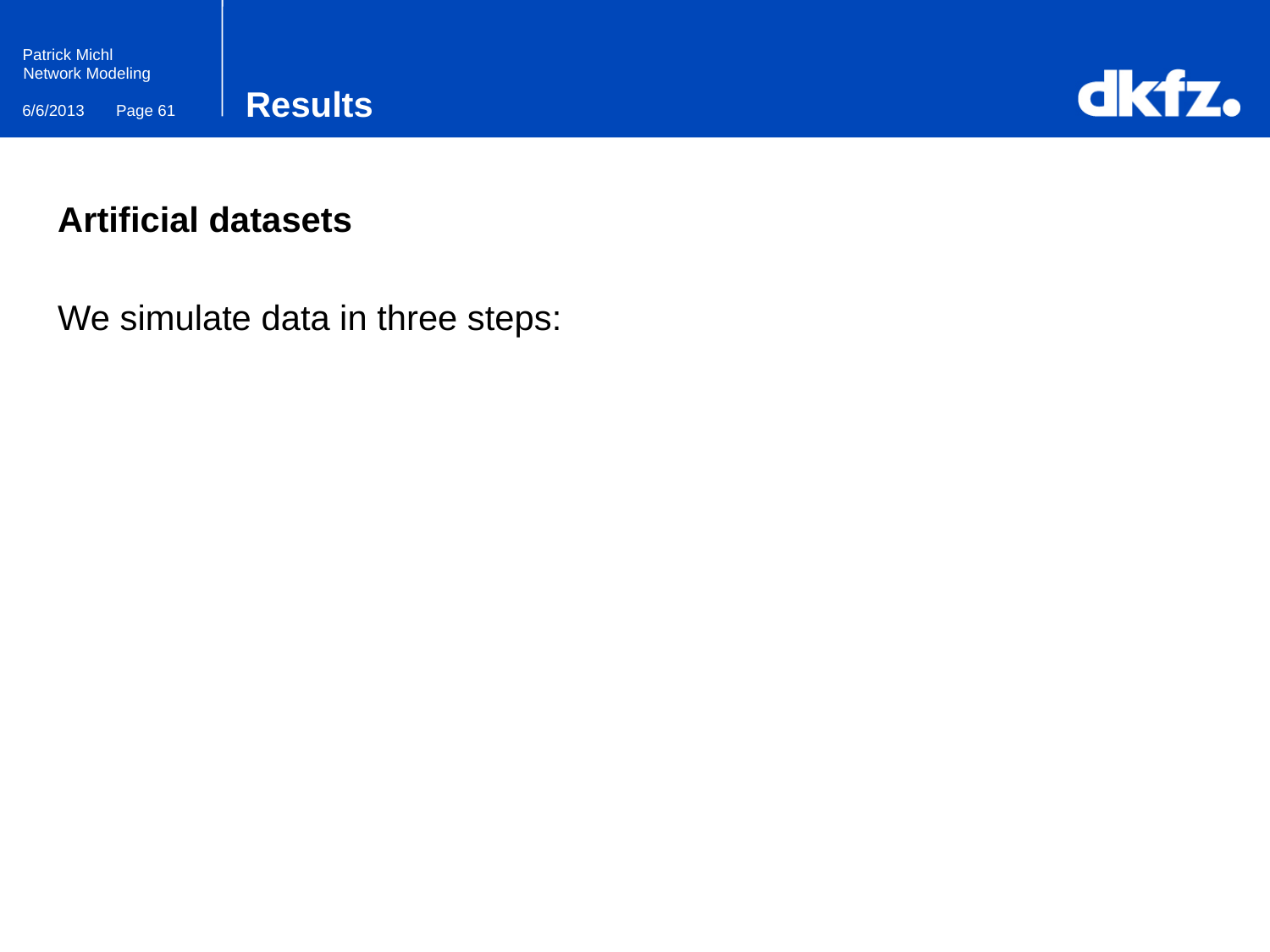

# Results
Artificial datasets

We simulate data in three steps: